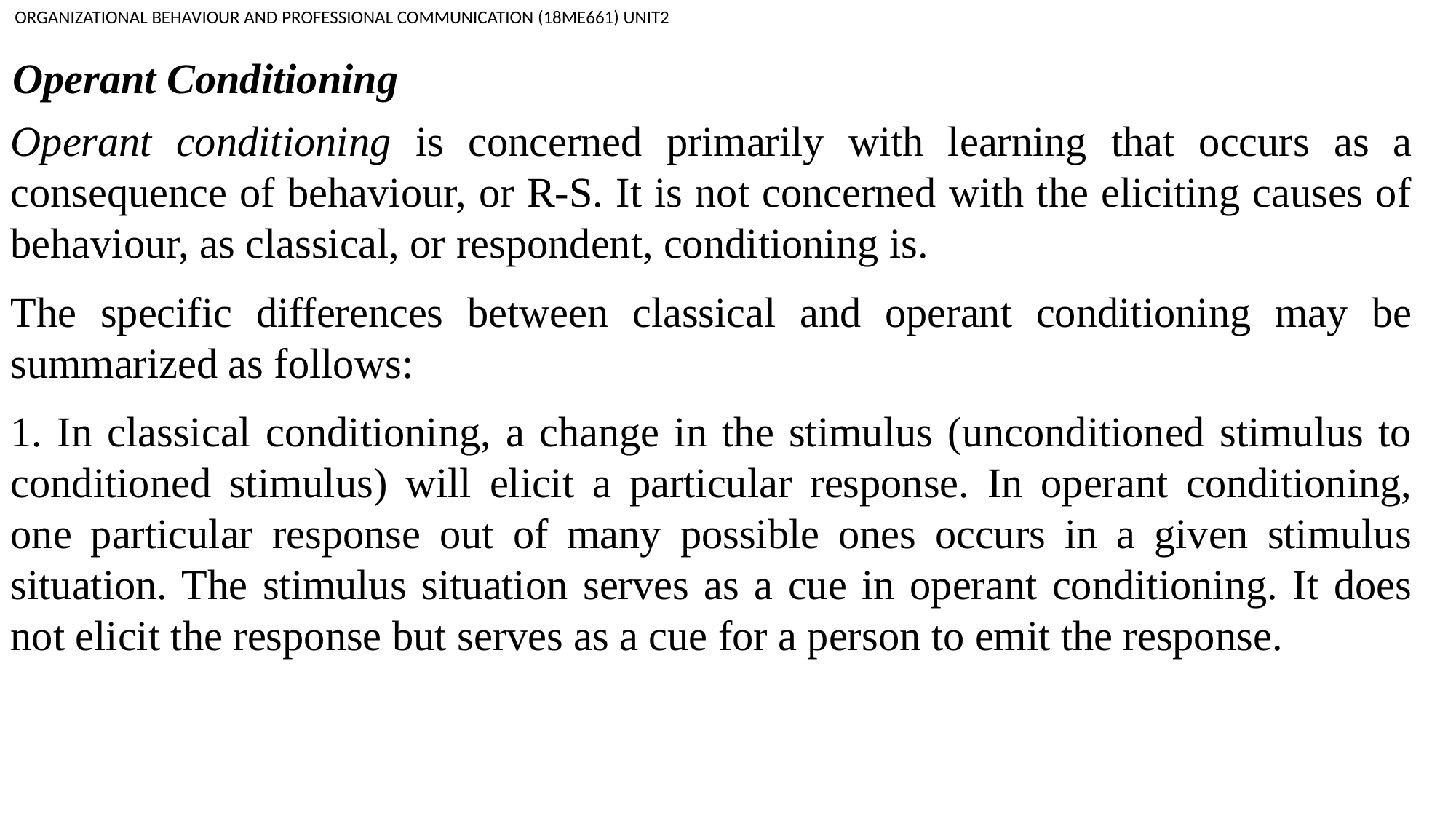

ORGANIZATIONAL BEHAVIOUR AND PROFESSIONAL COMMUNICATION (18ME661) UNIT2
Operant Conditioning
Operant conditioning is concerned primarily with learning that occurs as a consequence of behaviour, or R-S. It is not concerned with the eliciting causes of behaviour, as classical, or respondent, conditioning is.
The specific differences between classical and operant conditioning may be summarized as follows:
1. In classical conditioning, a change in the stimulus (unconditioned stimulus to conditioned stimulus) will elicit a particular response. In operant conditioning, one particular response out of many possible ones occurs in a given stimulus situation. The stimulus situation serves as a cue in operant conditioning. It does not elicit the response but serves as a cue for a person to emit the response.